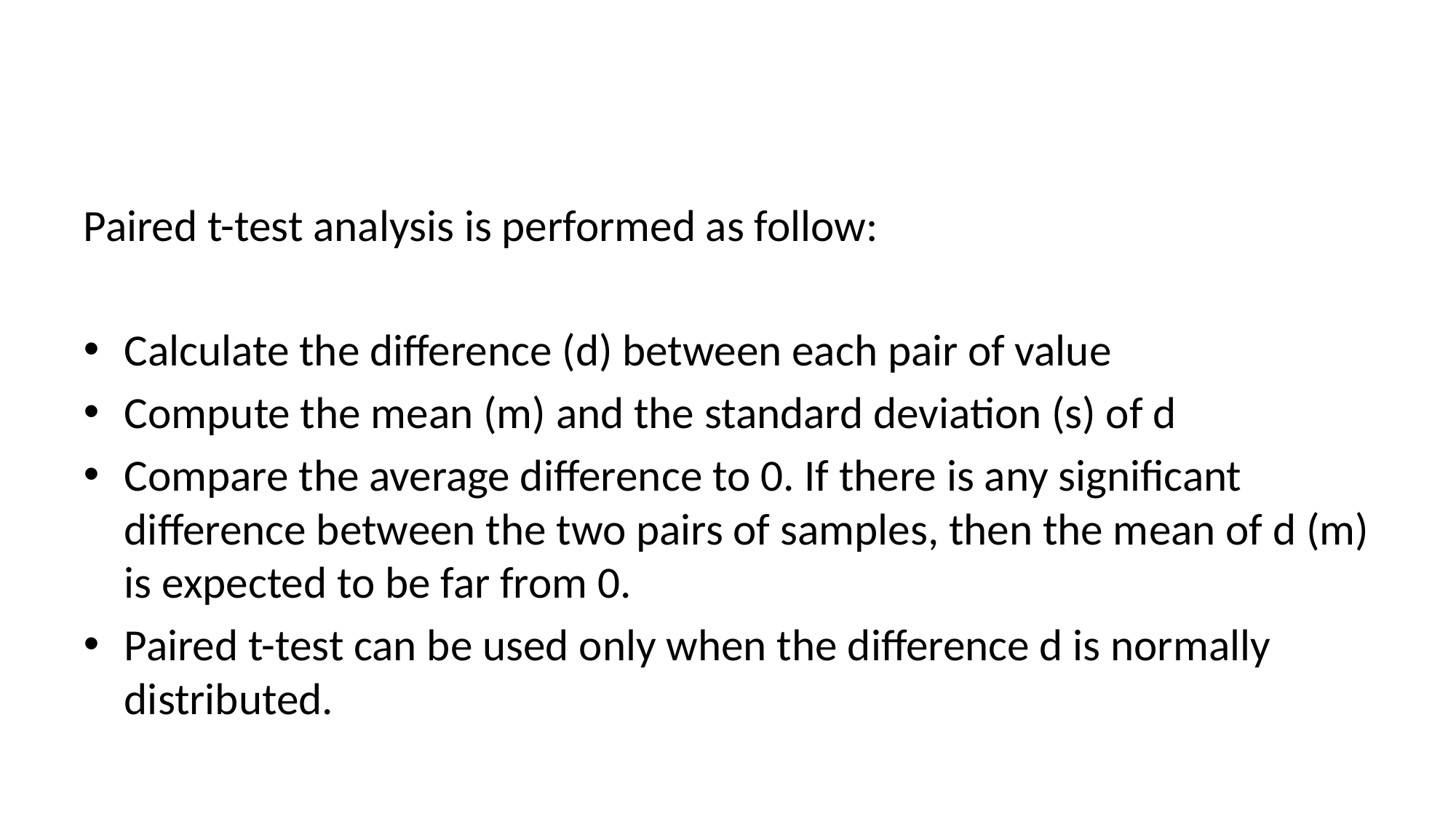

#
Paired t-test analysis is performed as follow:

Calculate the difference (d) between each pair of value
Compute the mean (m) and the standard deviation (s) of d
Compare the average difference to 0. If there is any significant difference between the two pairs of samples, then the mean of d (m) is expected to be far from 0.
Paired t-test can be used only when the difference d is normally distributed.